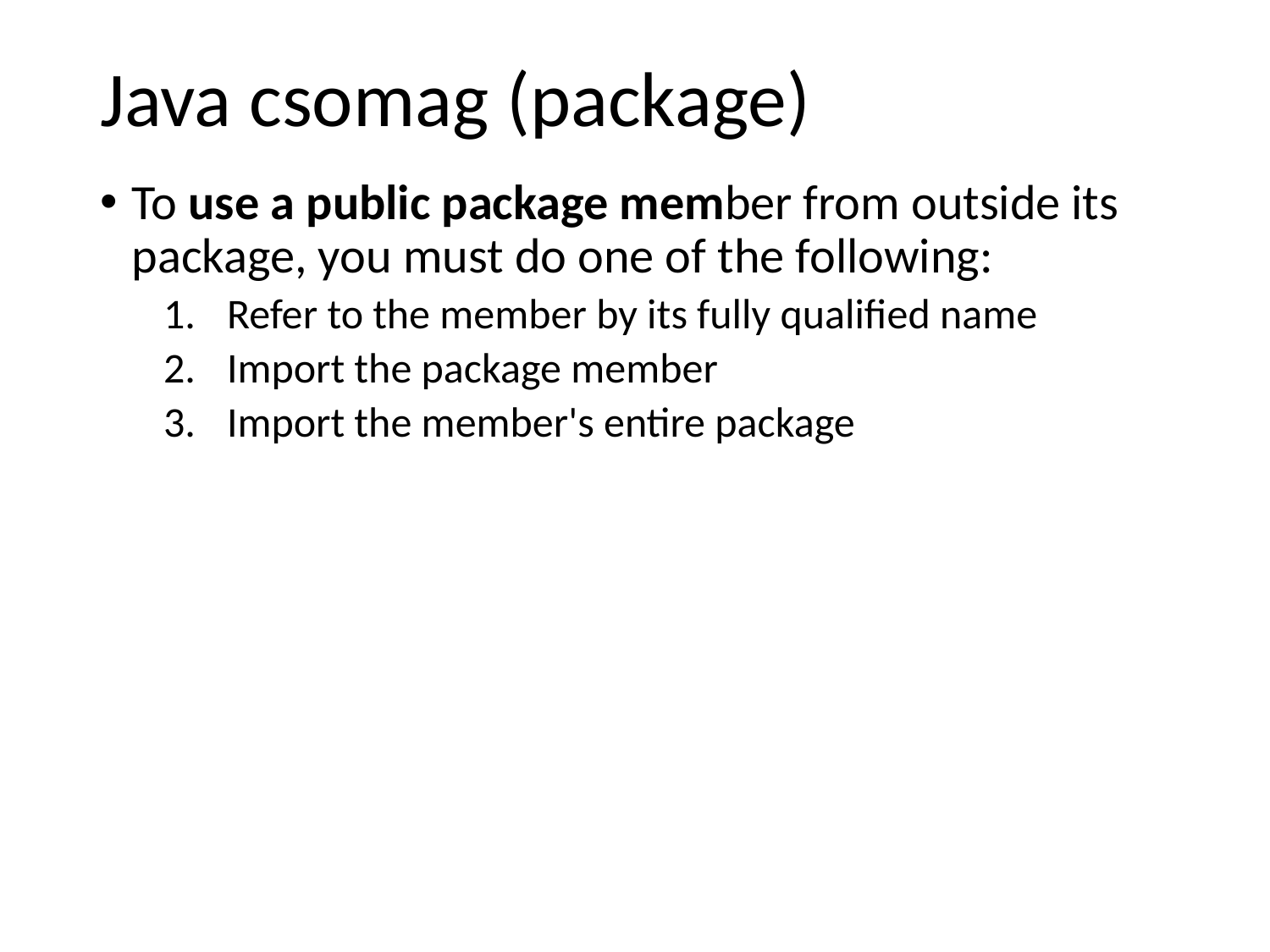

# Java csomag (package)
To use a public package member from outside its package, you must do one of the following:
Refer to the member by its fully qualified name
Import the package member
Import the member's entire package